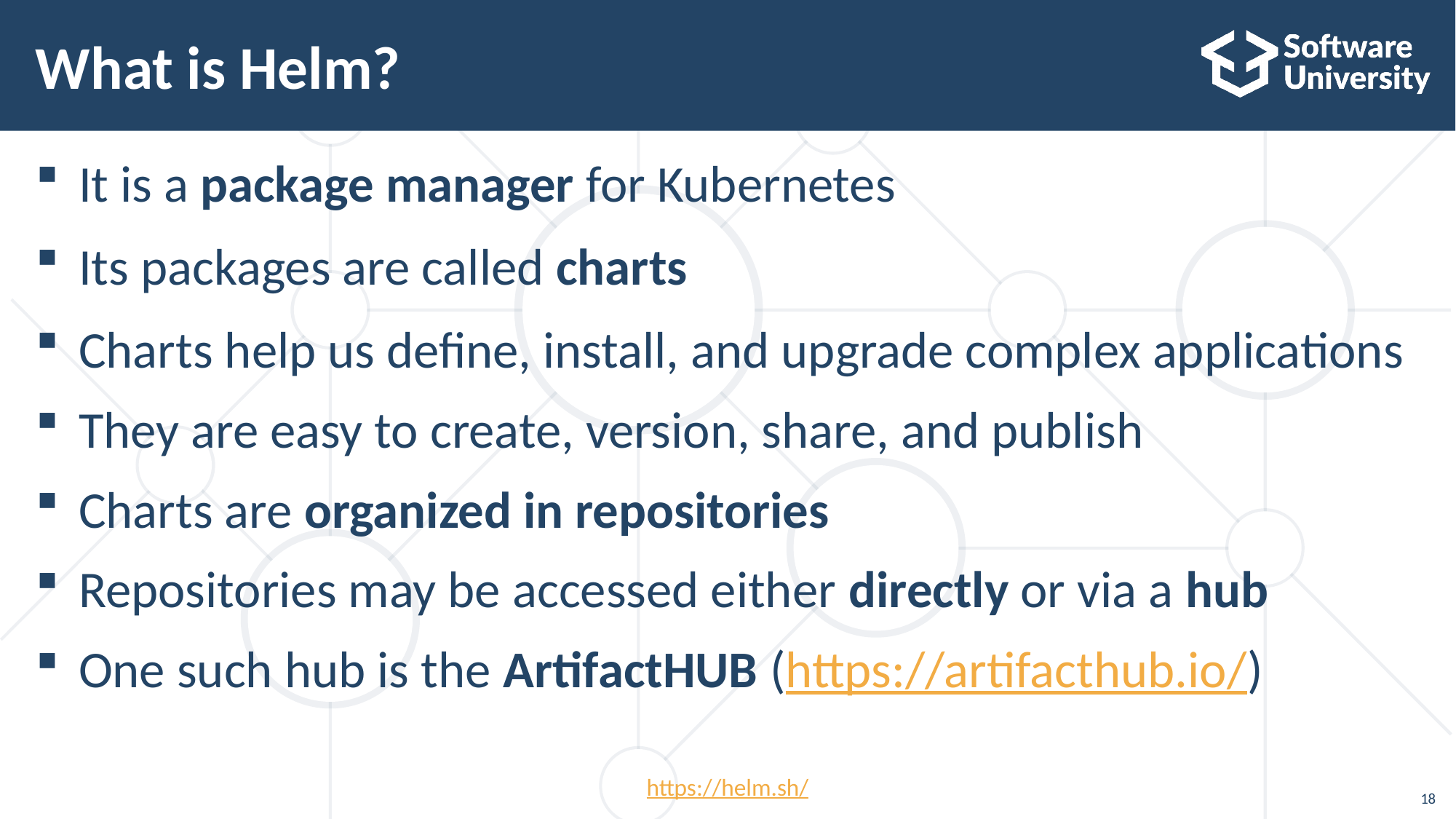

# What is Helm?
It is a package manager for Kubernetes
Its packages are called charts
Charts help us define, install, and upgrade complex applications
They are easy to create, version, share, and publish
Charts are organized in repositories
Repositories may be accessed either directly or via a hub
One such hub is the ArtifactHUB (https://artifacthub.io/)
https://helm.sh/
18